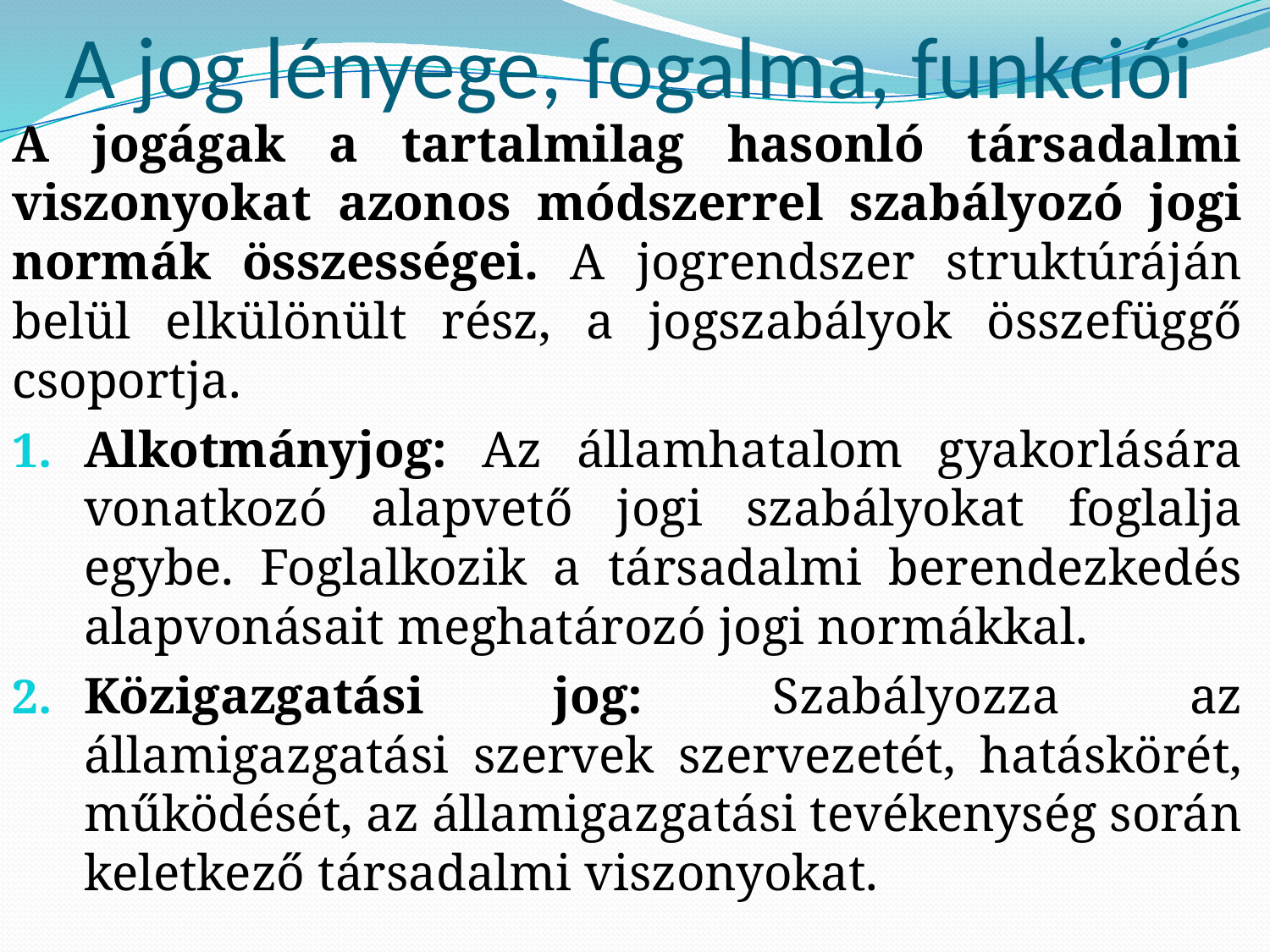

# A jog lényege, fogalma, funkciói
A jogágak a tartalmilag hasonló társadalmi viszonyokat azonos módszerrel szabályozó jogi normák összességei. A jogrendszer struktúráján belül elkülönült rész, a jogszabályok összefüggő csoportja.
Alkotmányjog: Az államhatalom gyakorlására vonatkozó alapvető jogi szabályokat foglalja egybe. Foglalkozik a társadalmi berendezkedés alapvonásait meghatározó jogi normákkal.
Közigazgatási jog: Szabályozza az államigazgatási szervek szervezetét, hatáskörét, működését, az államigazgatási tevékenység során keletkező társadalmi viszonyokat.